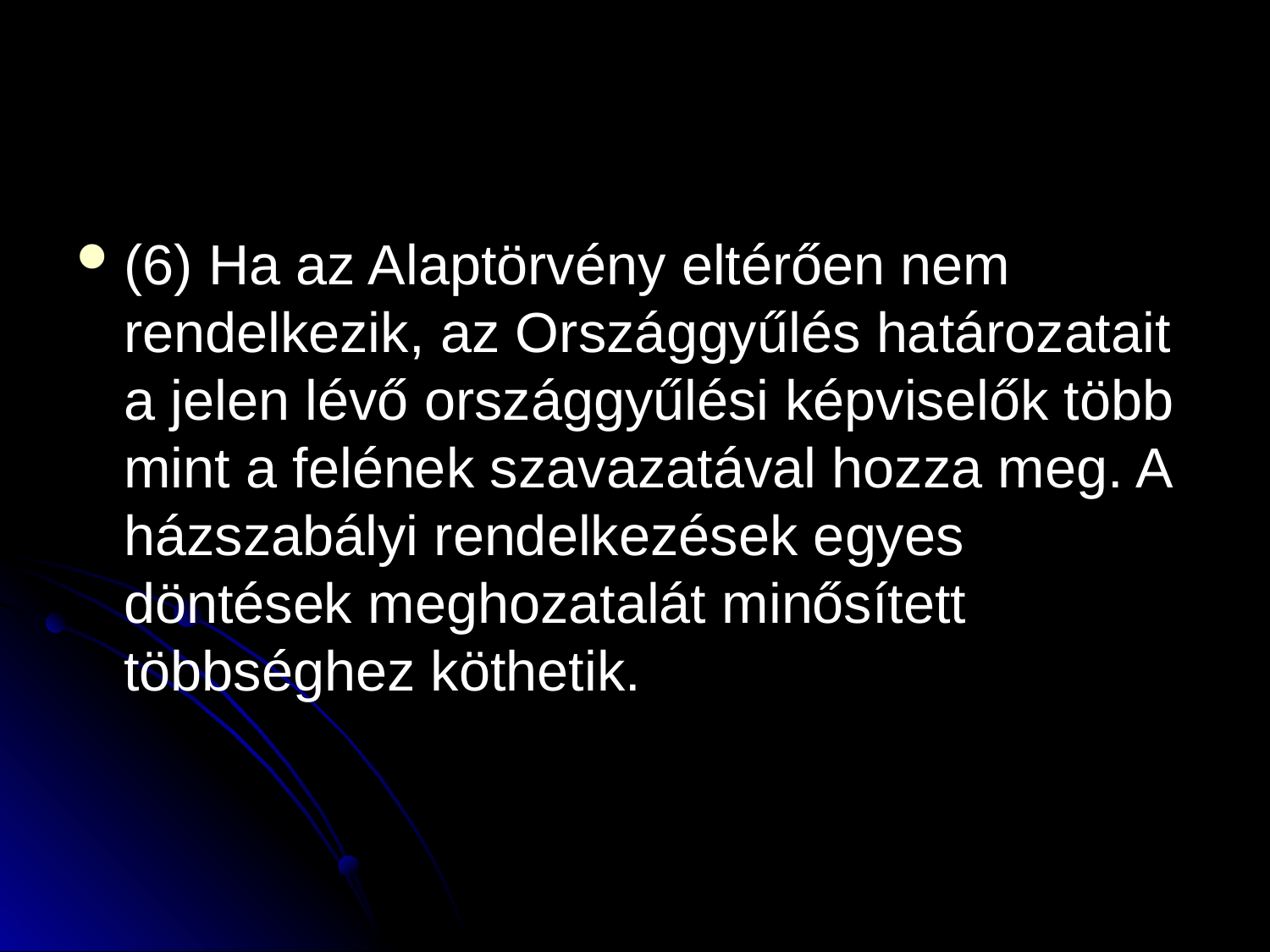

#
(6) Ha az Alaptörvény eltérően nem rendelkezik, az Országgyűlés határozatait a jelen lévő országgyűlési képviselők több mint a felének szavazatával hozza meg. A házszabályi rendelkezések egyes döntések meghozatalát minősített többséghez köthetik.